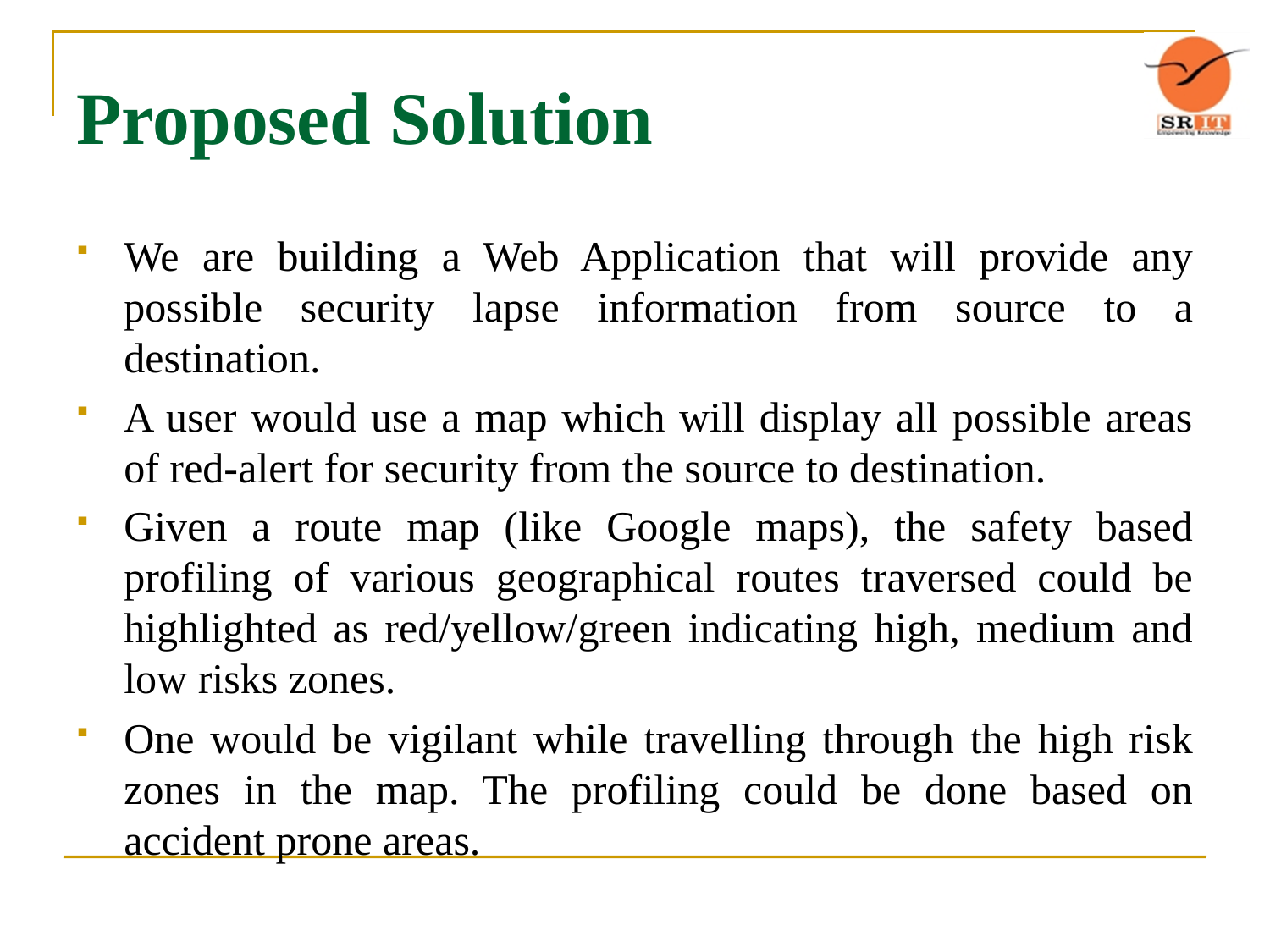

# Proposed Solution
We are building a Web Application that will provide any possible security lapse information from source to a destination.
A user would use a map which will display all possible areas of red-alert for security from the source to destination.
Given a route map (like Google maps), the safety based profiling of various geographical routes traversed could be highlighted as red/yellow/green indicating high, medium and low risks zones.
One would be vigilant while travelling through the high risk zones in the map. The profiling could be done based on accident prone areas.